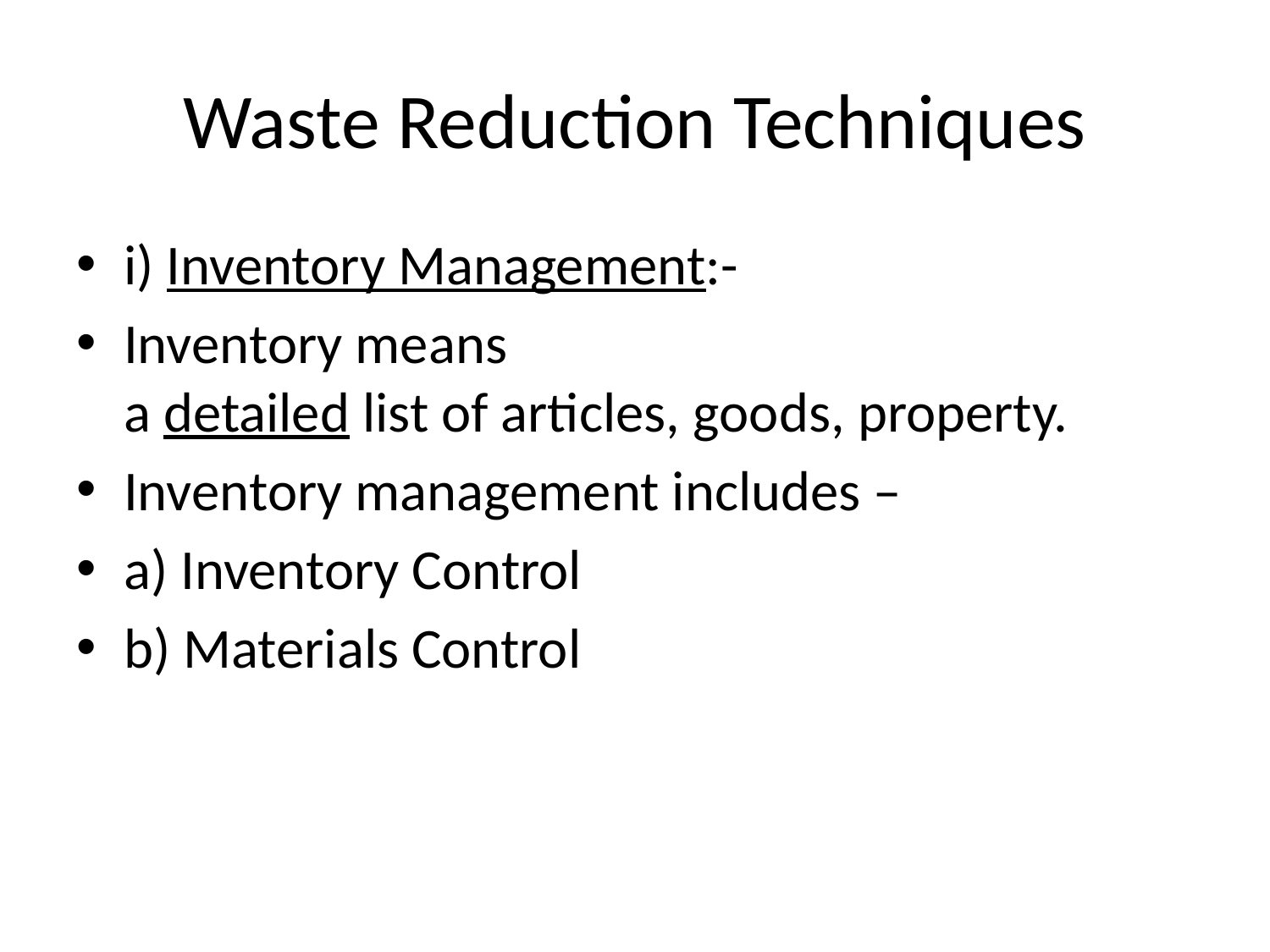

# Waste Reduction Techniques
i) Inventory Management:-
Inventory means  a detailed list of articles, goods, property.
Inventory management includes –
a) Inventory Control
b) Materials Control